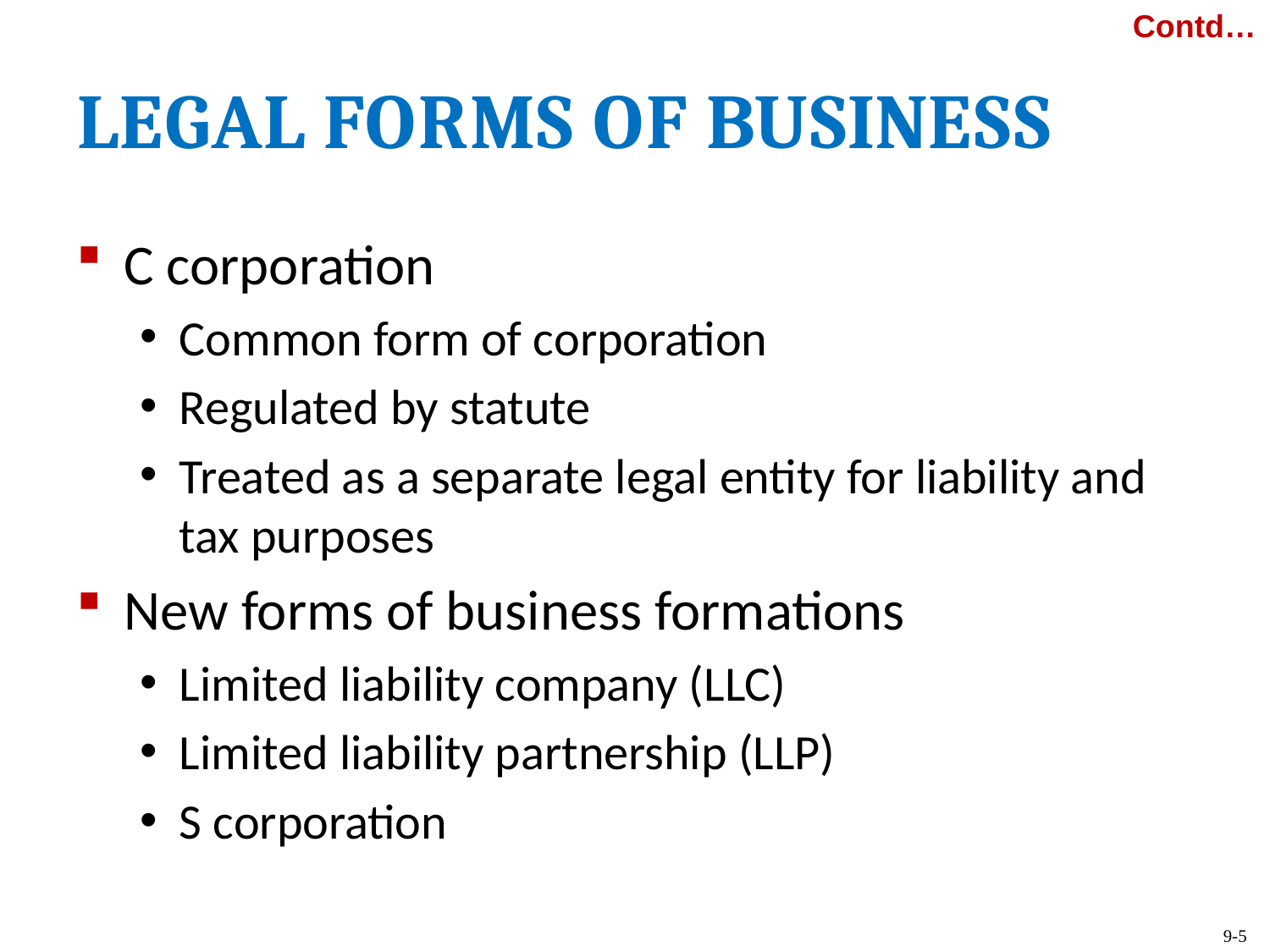

LEGAL FORMS OF BUSINESS
C corporation
Common form of corporation
Regulated by statute
Treated as a separate legal entity for liability and tax purposes
New forms of business formations
Limited liability company (LLC)
Limited liability partnership (LLP)
S corporation
Contd…